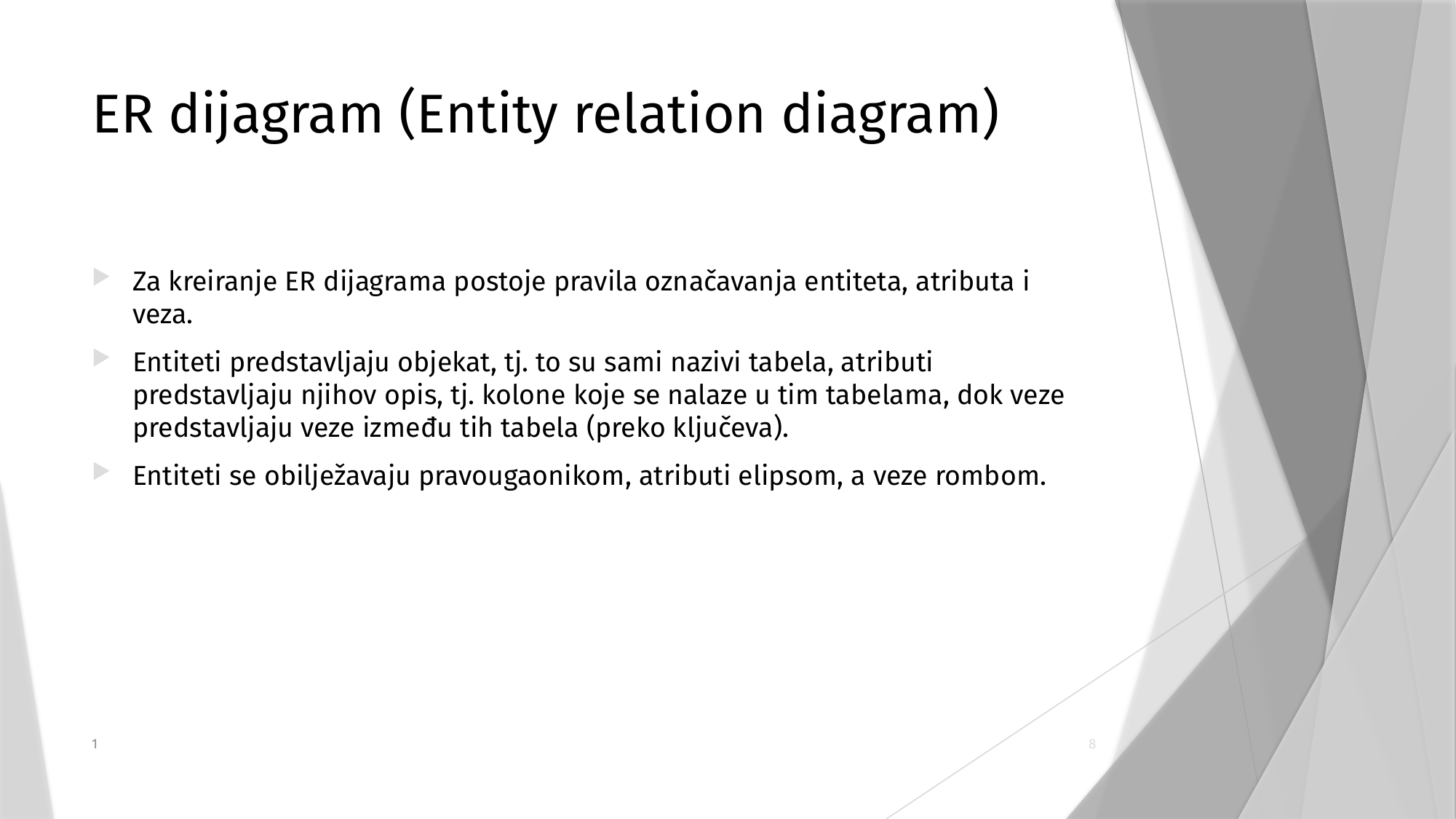

# ER dijagram (Entity relation diagram)
Za kreiranje ER dijagrama postoje pravila označavanja entiteta, atributa i veza.
Entiteti predstavljaju objekat, tj. to su sami nazivi tabela, atributi predstavljaju njihov opis, tj. kolone koje se nalaze u tim tabelama, dok veze predstavljaju veze između tih tabela (preko ključeva).
Entiteti se obilježavaju pravougaonikom, atributi elipsom, a veze rombom.

1
8